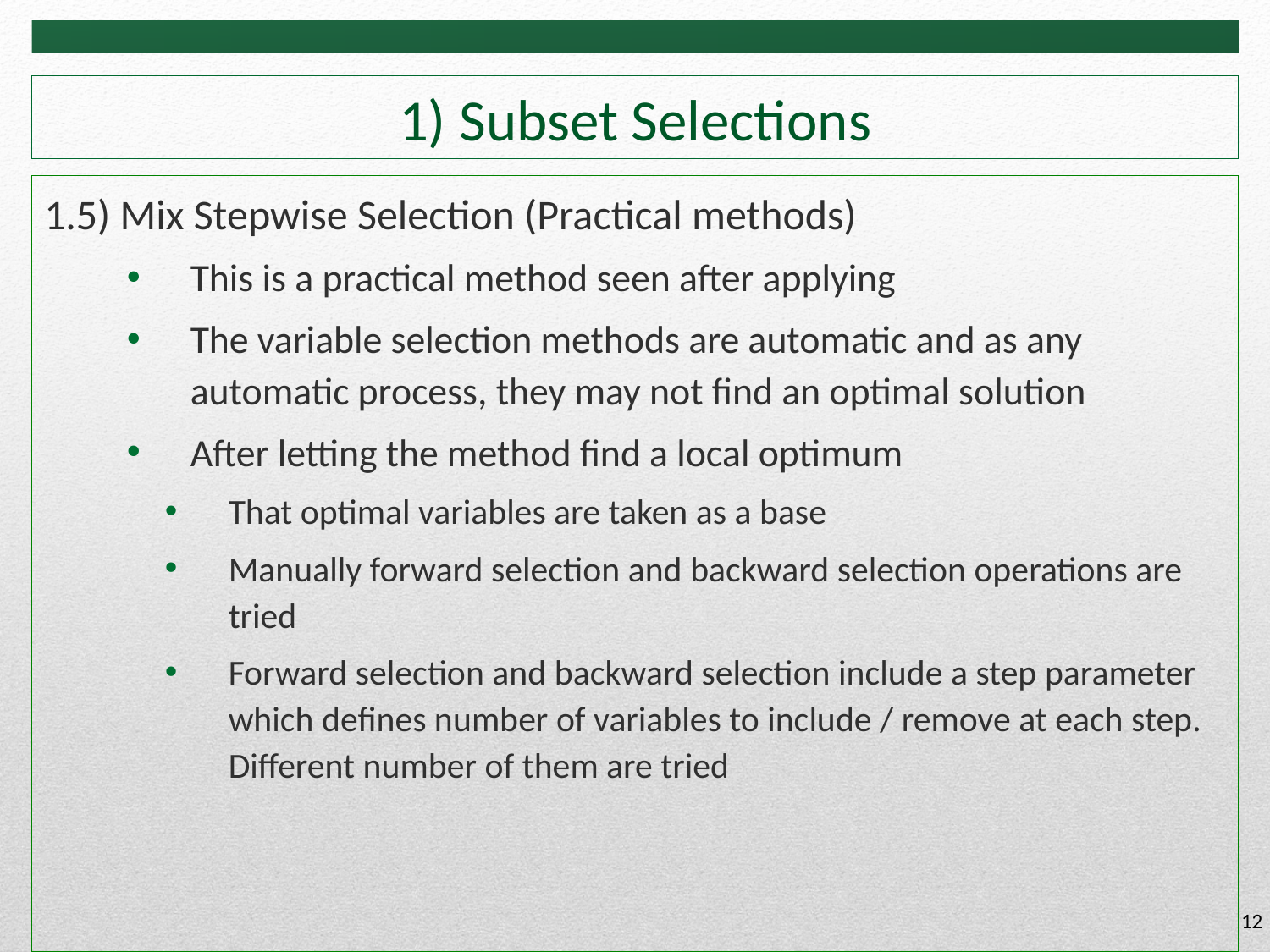

# 1) Subset Selections
1.5) Mix Stepwise Selection (Practical methods)
This is a practical method seen after applying
The variable selection methods are automatic and as any automatic process, they may not find an optimal solution
After letting the method find a local optimum
That optimal variables are taken as a base
Manually forward selection and backward selection operations are tried
Forward selection and backward selection include a step parameter which defines number of variables to include / remove at each step. Different number of them are tried
12